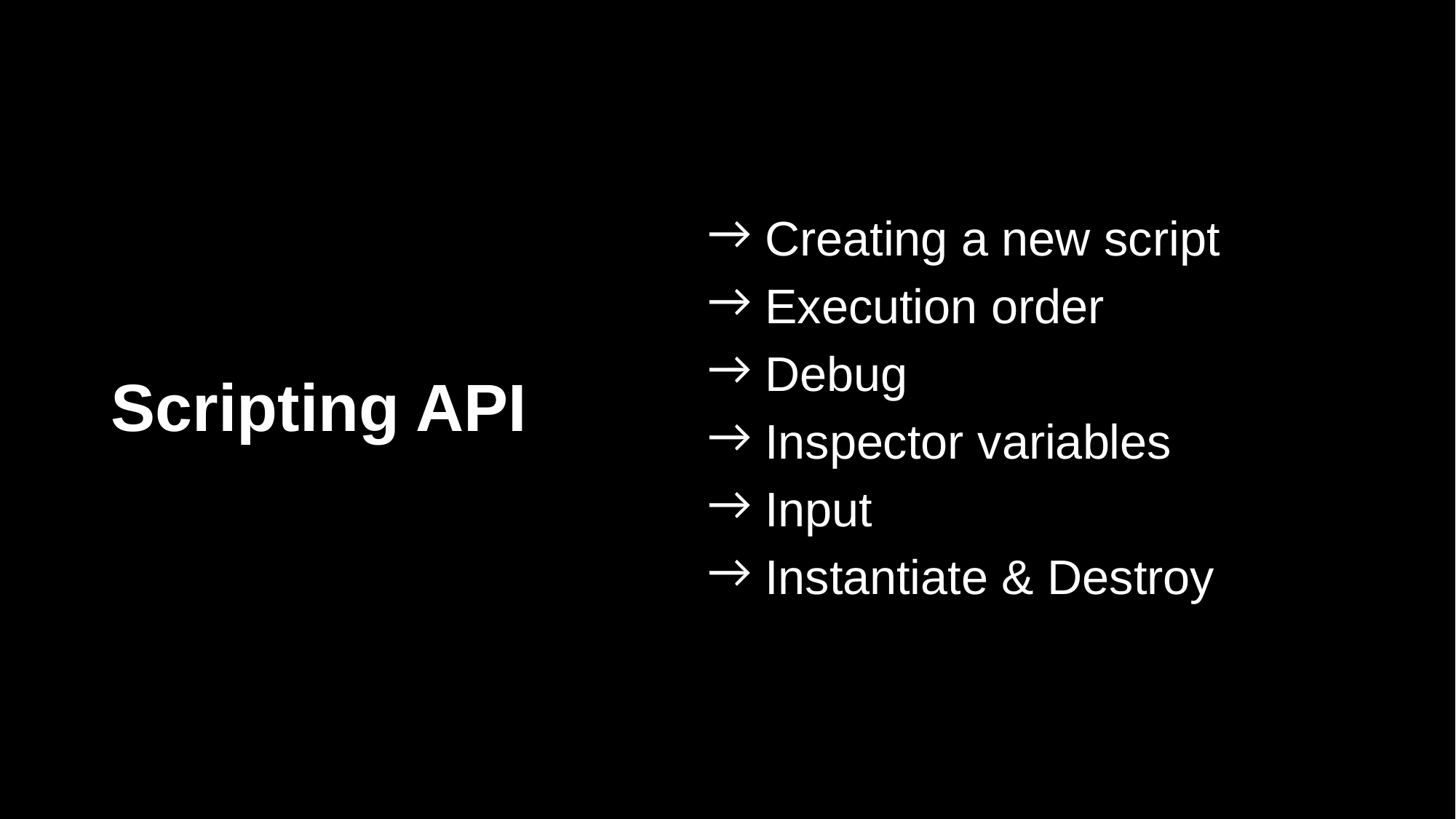

Creating a new script
 Execution order
 Debug
 Inspector variables
 Input
 Instantiate & Destroy
# Scripting API